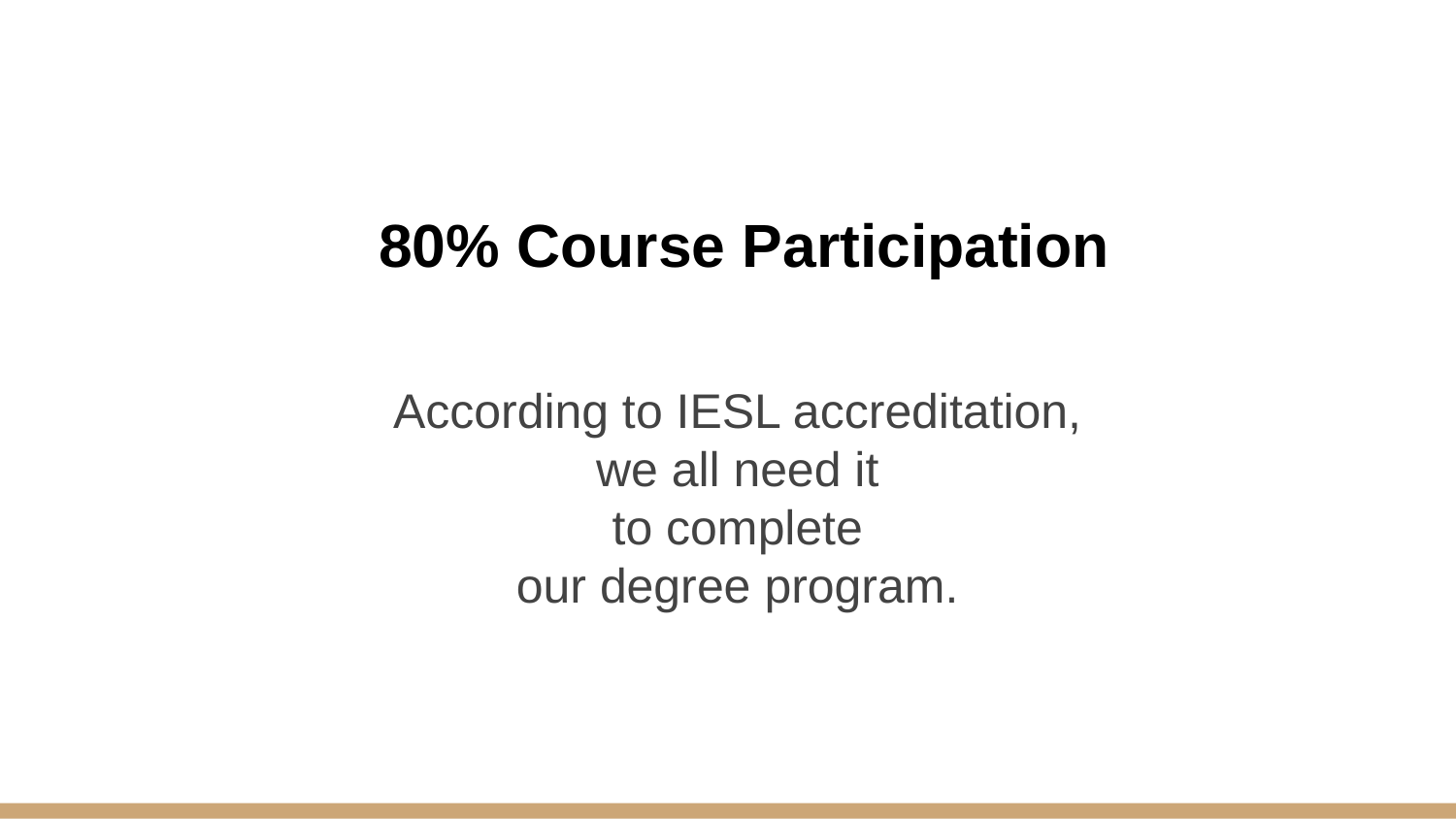

80% Course Participation
According to IESL accreditation,
we all need it
to complete
our degree program.